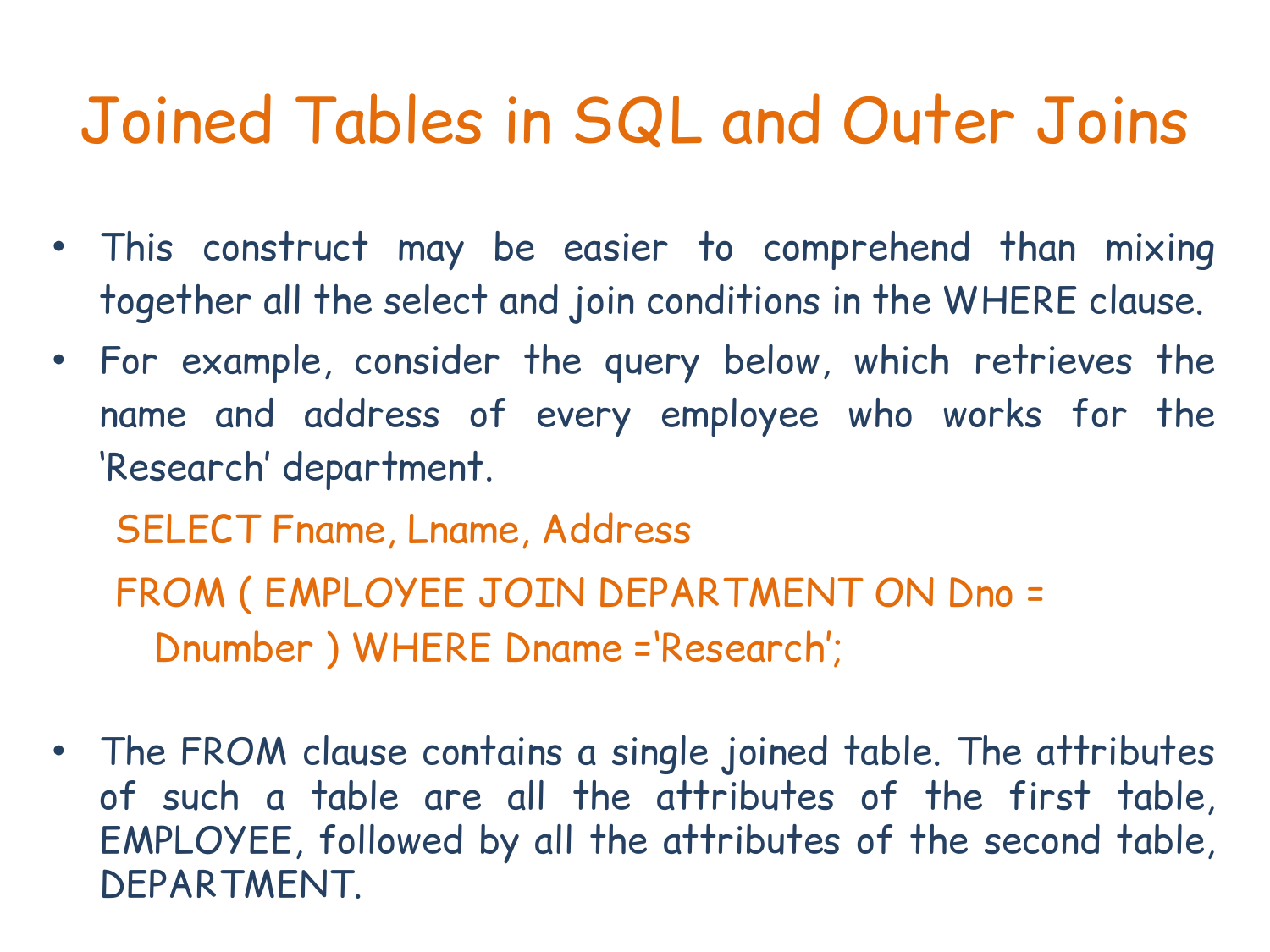

# Joined Tables in SQL and Outer Joins
This construct may be easier to comprehend than mixing together all the select and join conditions in the WHERE clause.
For example, consider the query below, which retrieves the name and address of every employee who works for the ‘Research’ department.
SELECT Fname, Lname, Address
FROM ( EMPLOYEE JOIN DEPARTMENT ON Dno = Dnumber ) WHERE Dname =‘Research’;

The FROM clause contains a single joined table. The attributes of such a table are all the attributes of the first table, EMPLOYEE, followed by all the attributes of the second table, DEPARTMENT.